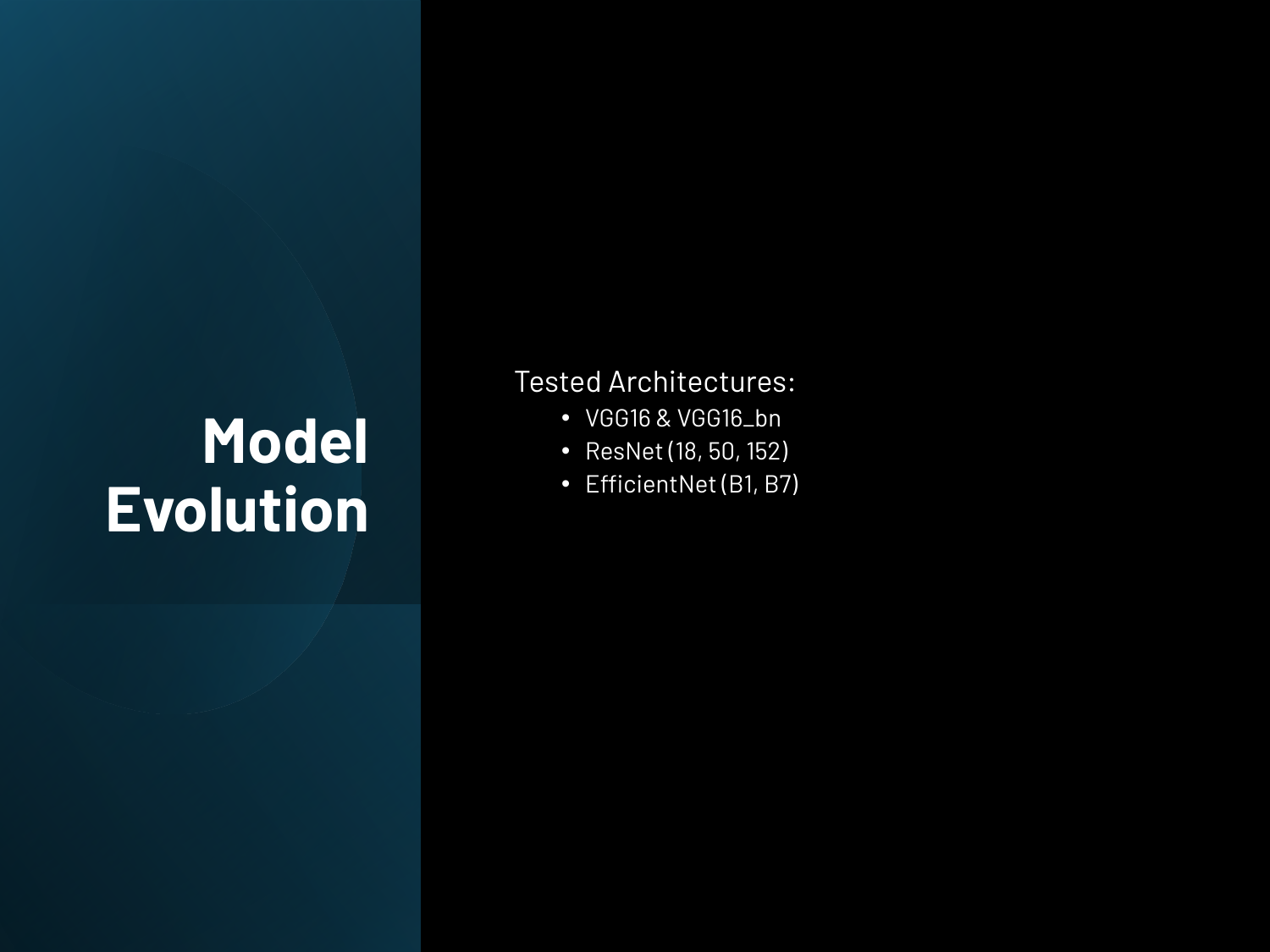

# Model Evolution
Tested Architectures:
VGG16 & VGG16_bn
ResNet (18, 50, 152)
EfficientNet (B1, B7)